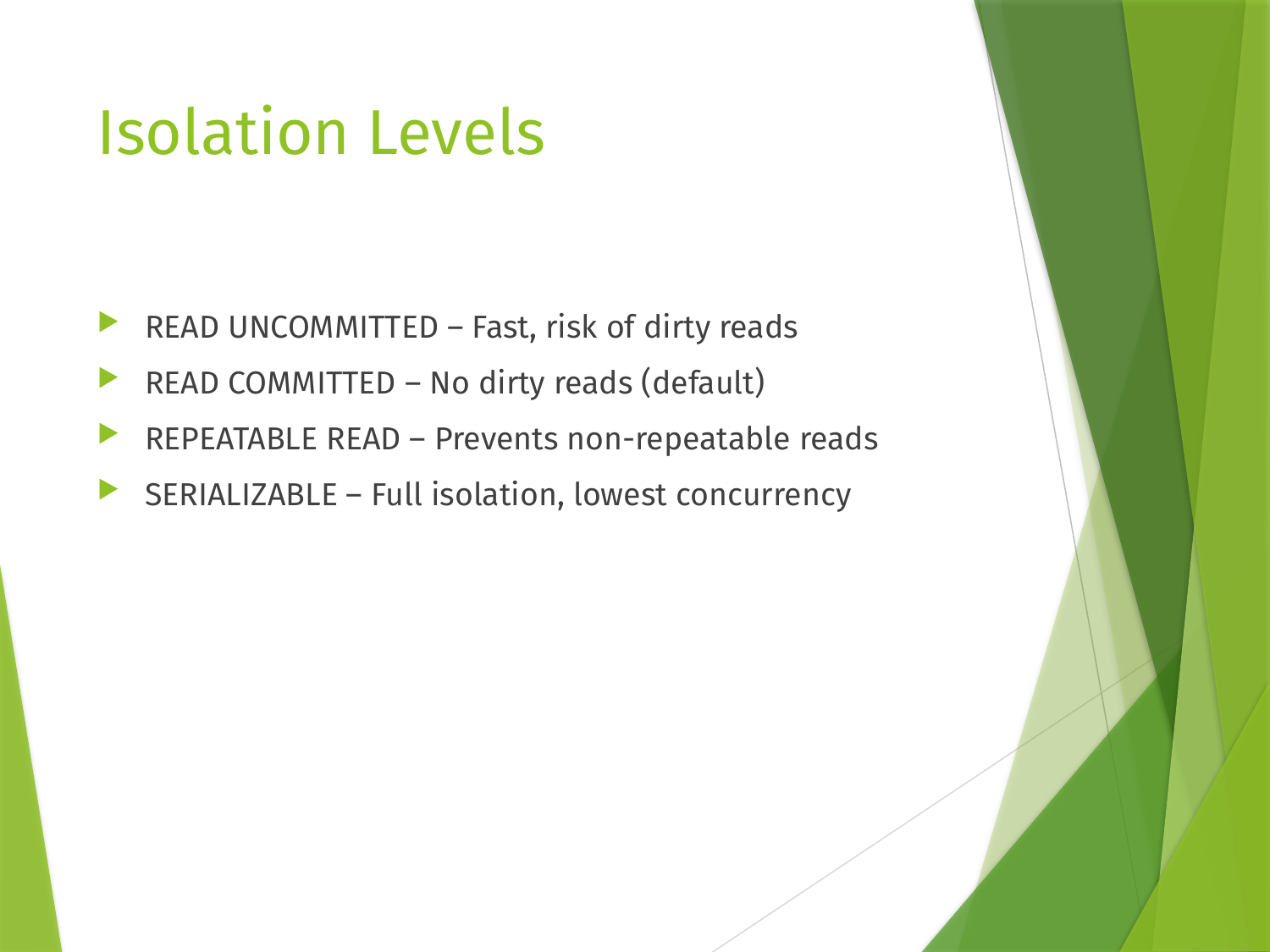

# Isolation Levels
READ UNCOMMITTED – Fast, risk of dirty reads
READ COMMITTED – No dirty reads (default)
REPEATABLE READ – Prevents non-repeatable reads
SERIALIZABLE – Full isolation, lowest concurrency